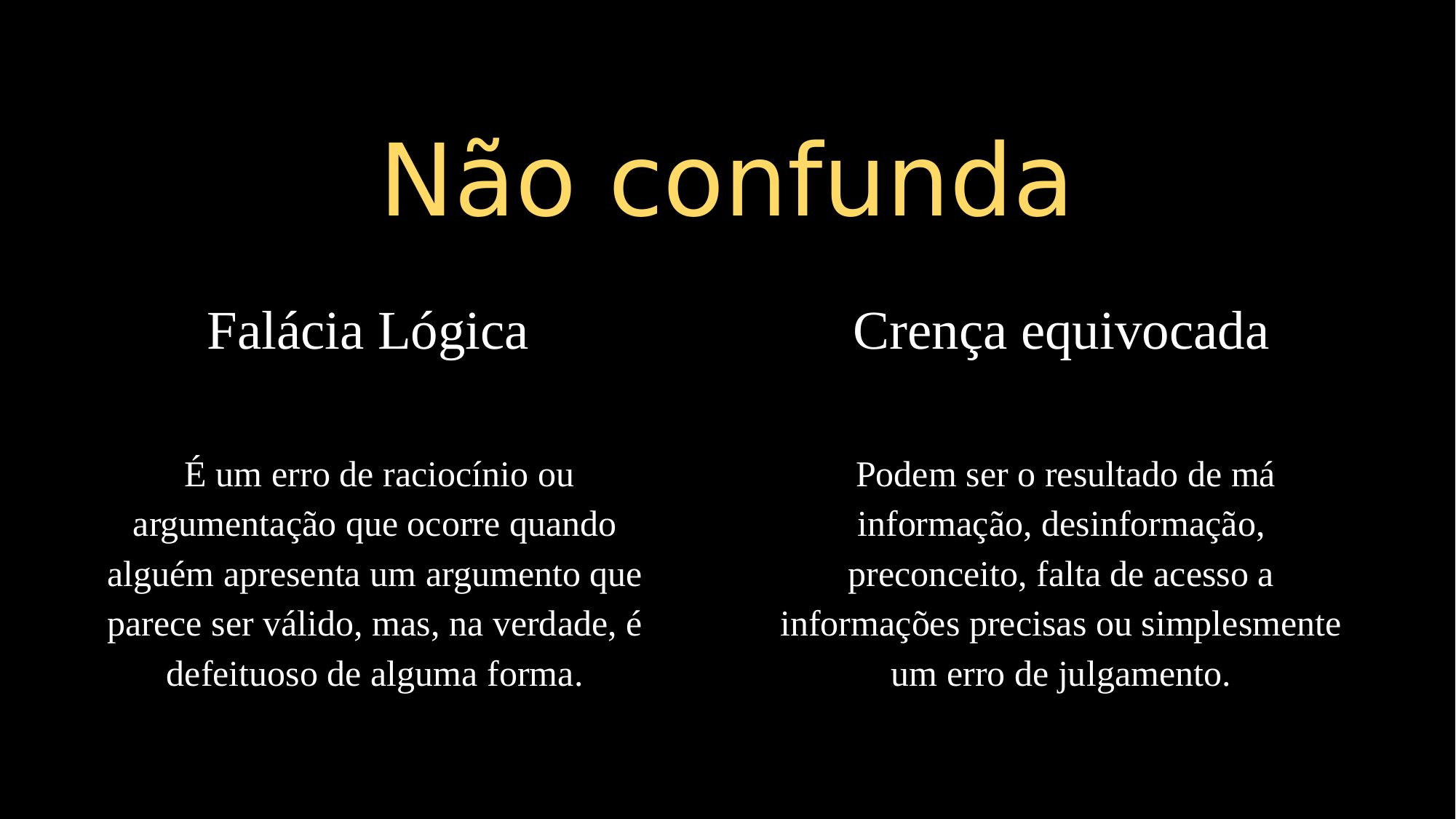

Não confunda
Falácia Lógica
Crença equivocada
 É um erro de raciocínio ou argumentação que ocorre quando alguém apresenta um argumento que parece ser válido, mas, na verdade, é defeituoso de alguma forma.
 Podem ser o resultado de má informação, desinformação, preconceito, falta de acesso a informações precisas ou simplesmente um erro de julgamento.